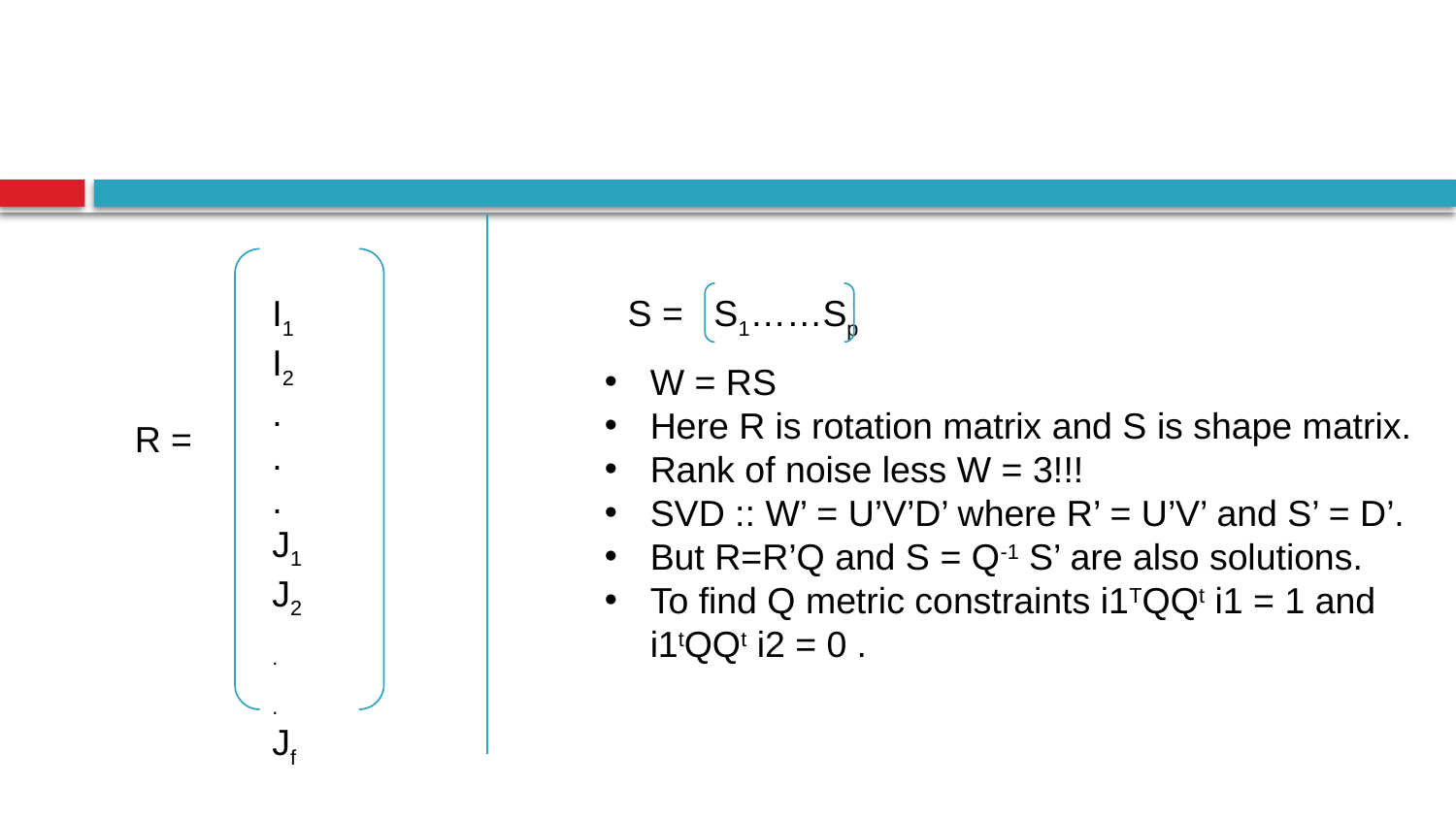

I1
I2
.
.
.
J1
J2
.
.
Jf

S =   S1……Sp

W = RS
Here R is rotation matrix and S is shape matrix.
Rank of noise less W = 3!!!
SVD :: W’ = U’V’D’ where R’ = U’V’ and S’ = D’.
But R=R’Q and S = Q-1 S’ are also solutions.
To find Q metric constraints i1TQQt i1 = 1 and i1tQQt i2 = 0 .

R =